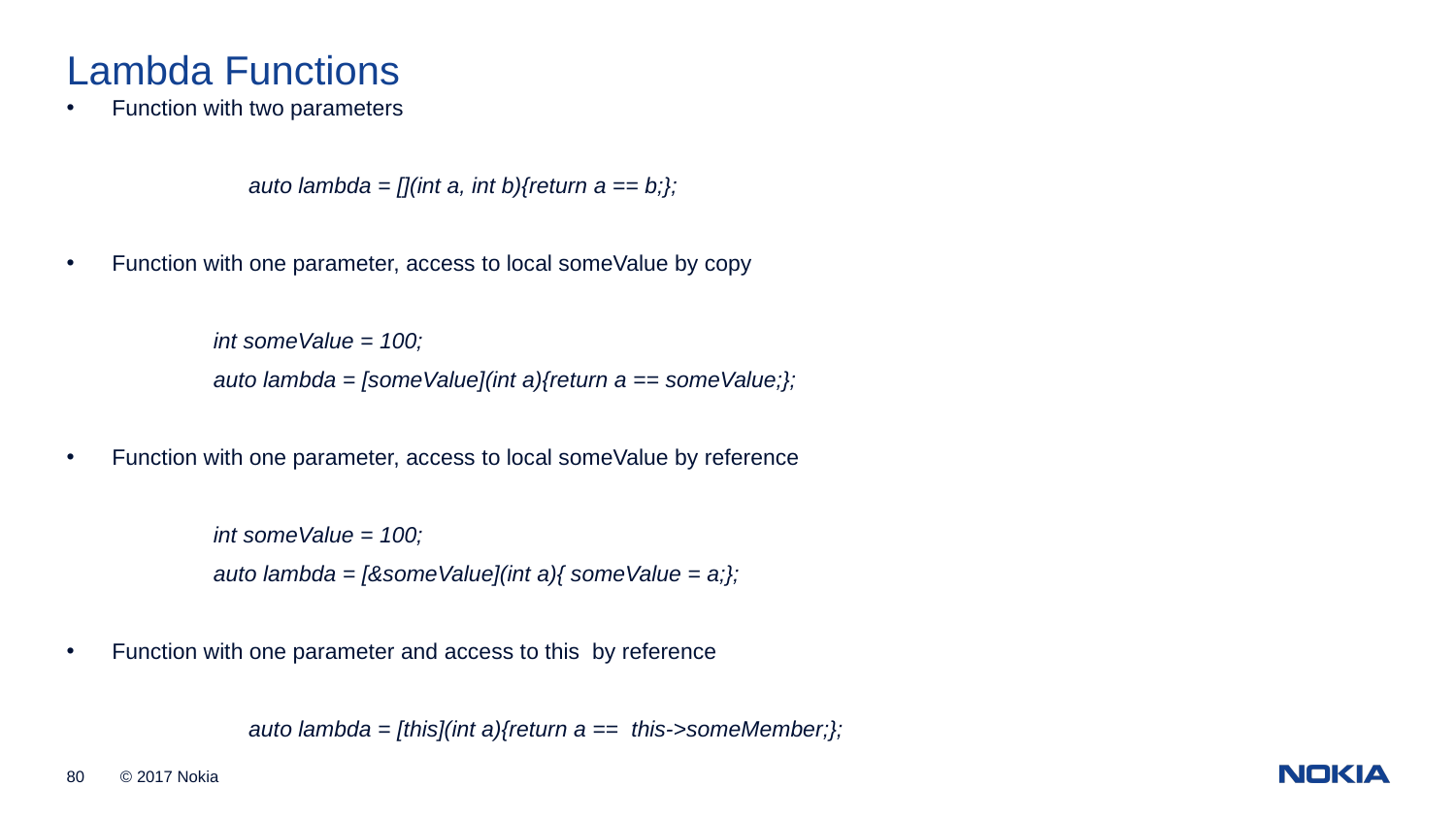

Lambda Functions
Function with two parameters

	auto lambda = [](int a, int b){return a == b;};

Function with one parameter, access to local someValue by copy

int someValue = 100;
auto lambda = [someValue](int a){return a == someValue;};

Function with one parameter, access to local someValue by reference

int someValue = 100;
auto lambda = [&someValue](int a){ someValue = a;};

Function with one parameter and access to this  by reference

	auto lambda = [this](int a){return a ==  this->someMember;};